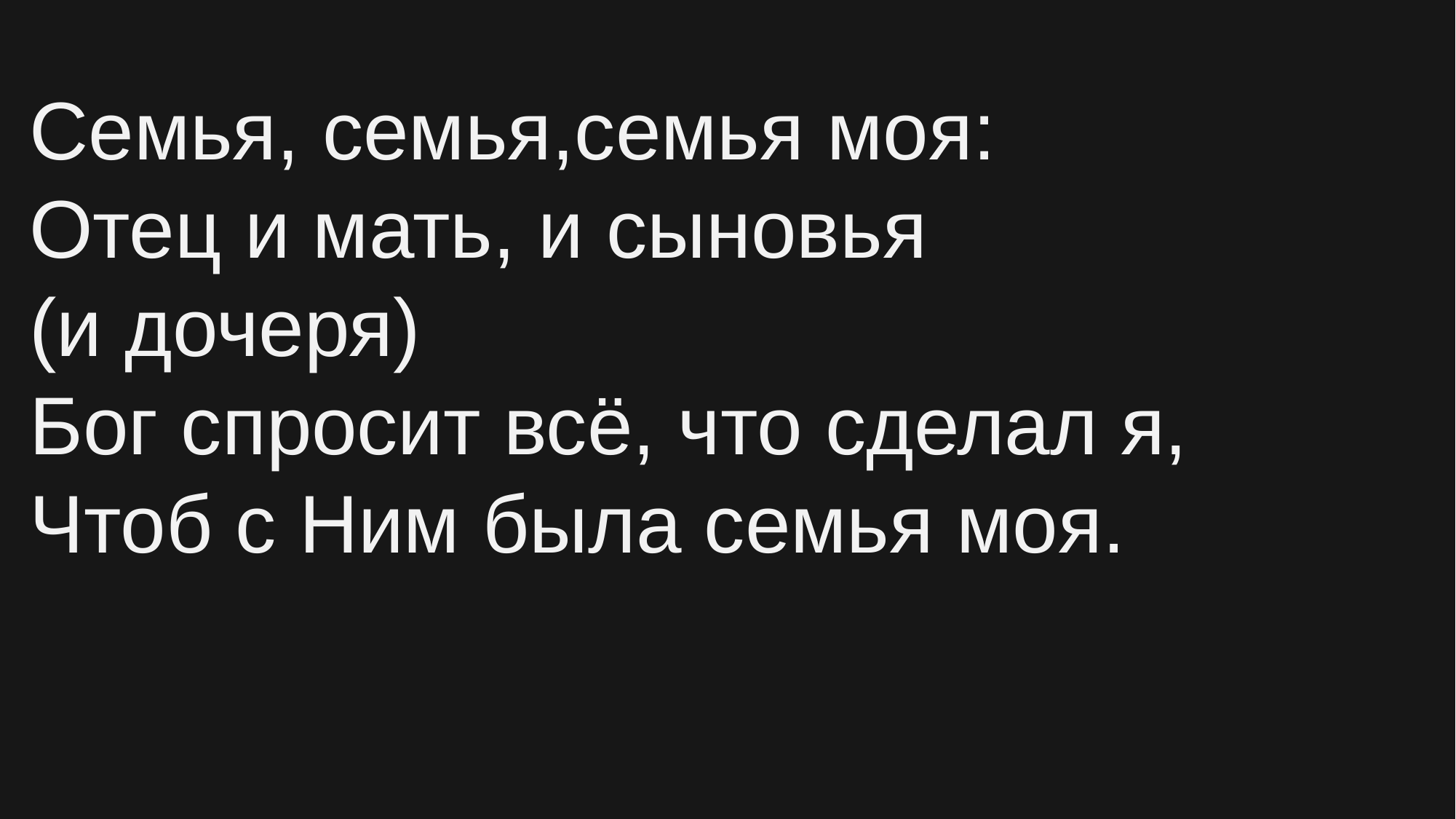

# Семья, семья,семья моя: Отец и мать, и сыновья (и дочеря) Бог спросит всё, что сделал я, Чтоб с Ним была семья моя.